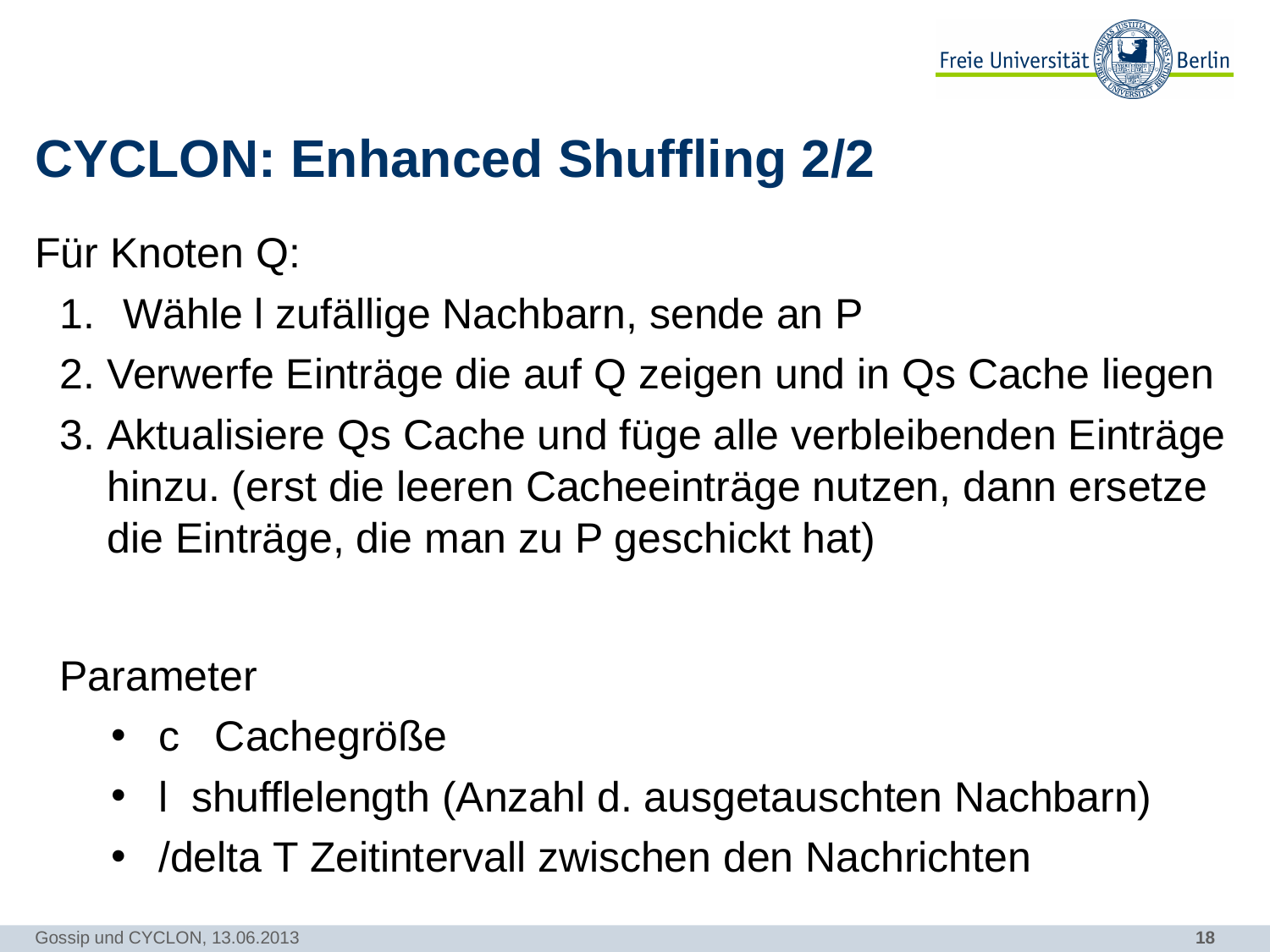

# CYCLON: Enhanced Shuffling 2/2
Für Knoten Q:
Wähle l zufällige Nachbarn, sende an P
Verwerfe Einträge die auf Q zeigen und in Qs Cache liegen
Aktualisiere Qs Cache und füge alle verbleibenden Einträge hinzu. (erst die leeren Cacheeinträge nutzen, dann ersetze die Einträge, die man zu P geschickt hat)

Parameter
c   Cachegröße
l  shufflelength (Anzahl d. ausgetauschten Nachbarn)
/delta T Zeitintervall zwischen den Nachrichten
Gossip und CYCLON, 13.06.2013